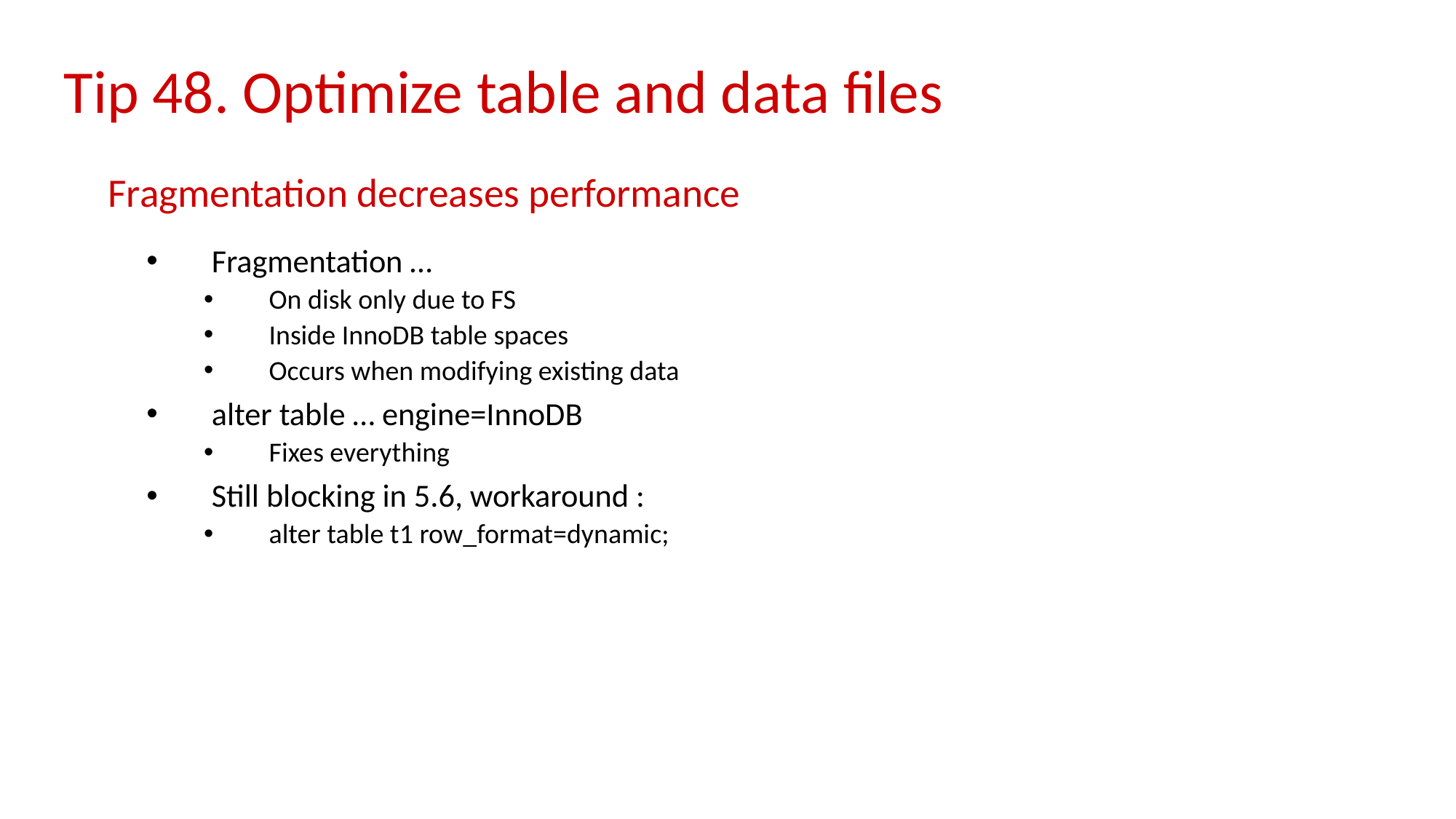

# Tip 48. Optimize table and data files
Fragmentation decreases performance
Fragmentation …
On disk only due to FS
Inside InnoDB table spaces
Occurs when modifying existing data
alter table … engine=InnoDB
Fixes everything
Still blocking in 5.6, workaround :
alter table t1 row_format=dynamic;